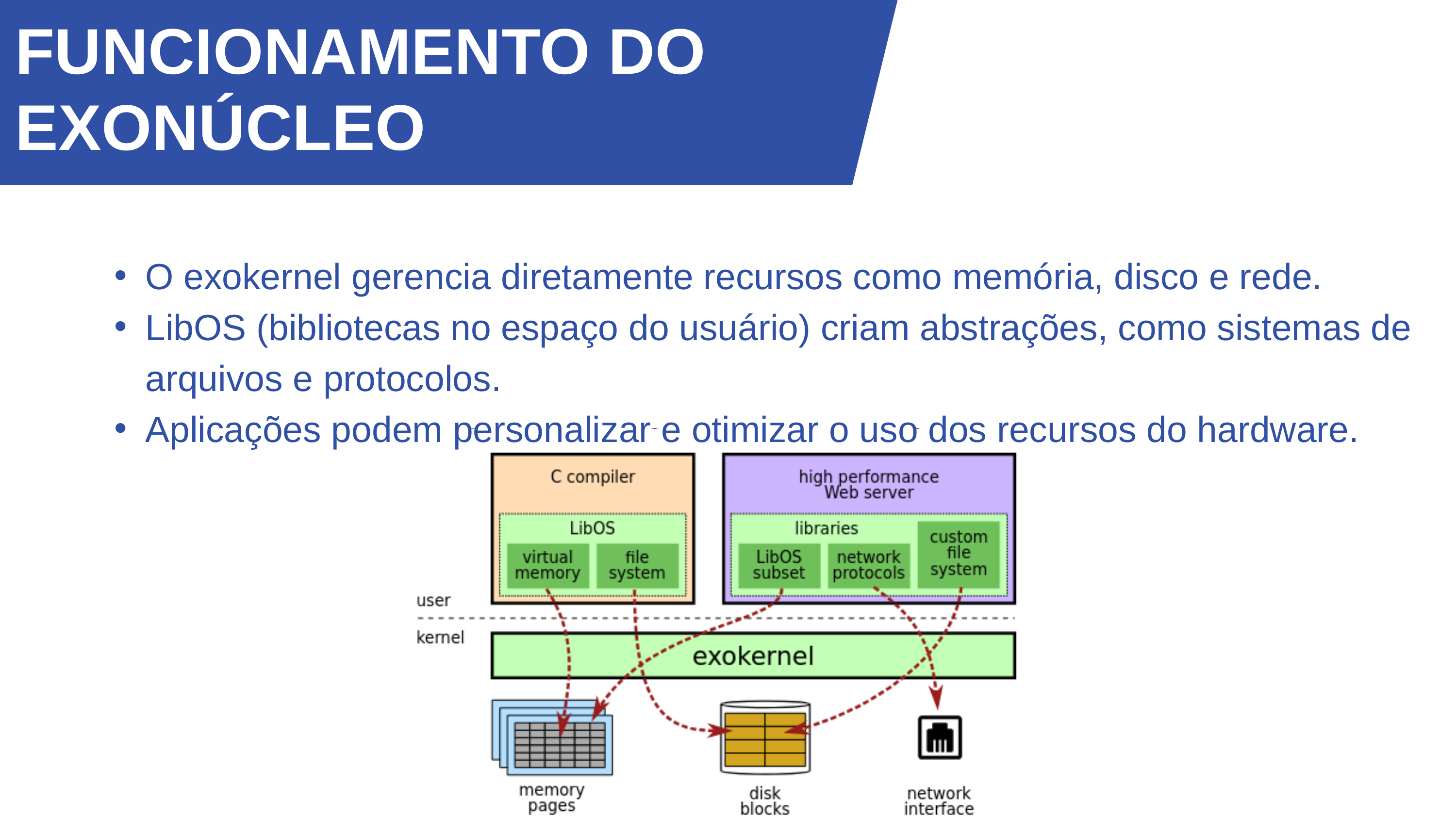

FUNCIONAMENTO DO EXONÚCLEO
O exokernel gerencia diretamente recursos como memória, disco e rede.
LibOS (bibliotecas no espaço do usuário) criam abstrações, como sistemas de arquivos e protocolos.
Aplicações podem personalizar e otimizar o uso dos recursos do hardware.